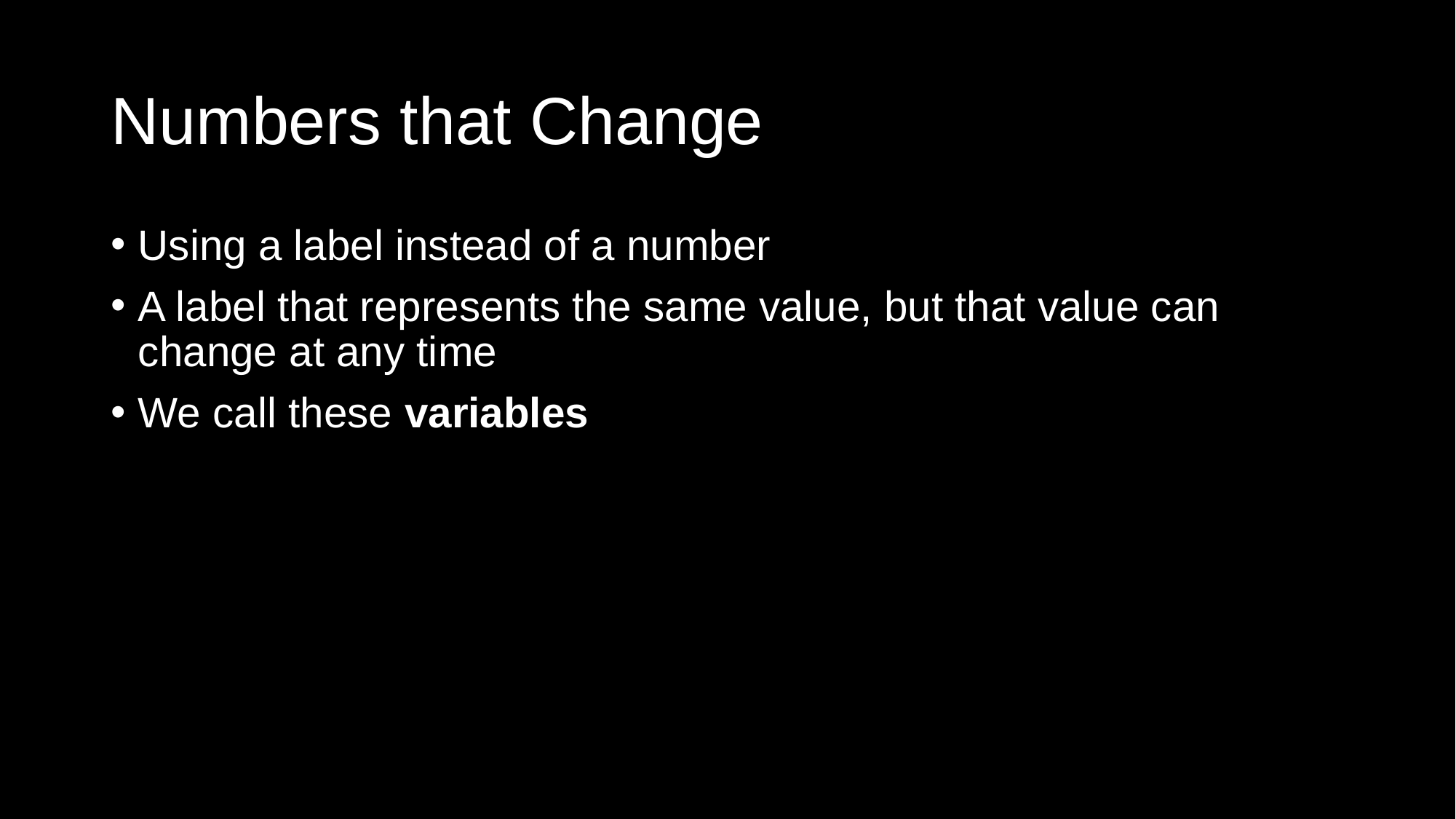

# Numbers that Change
Using a label instead of a number
A label that represents the same value, but that value can change at any time
We call these variables